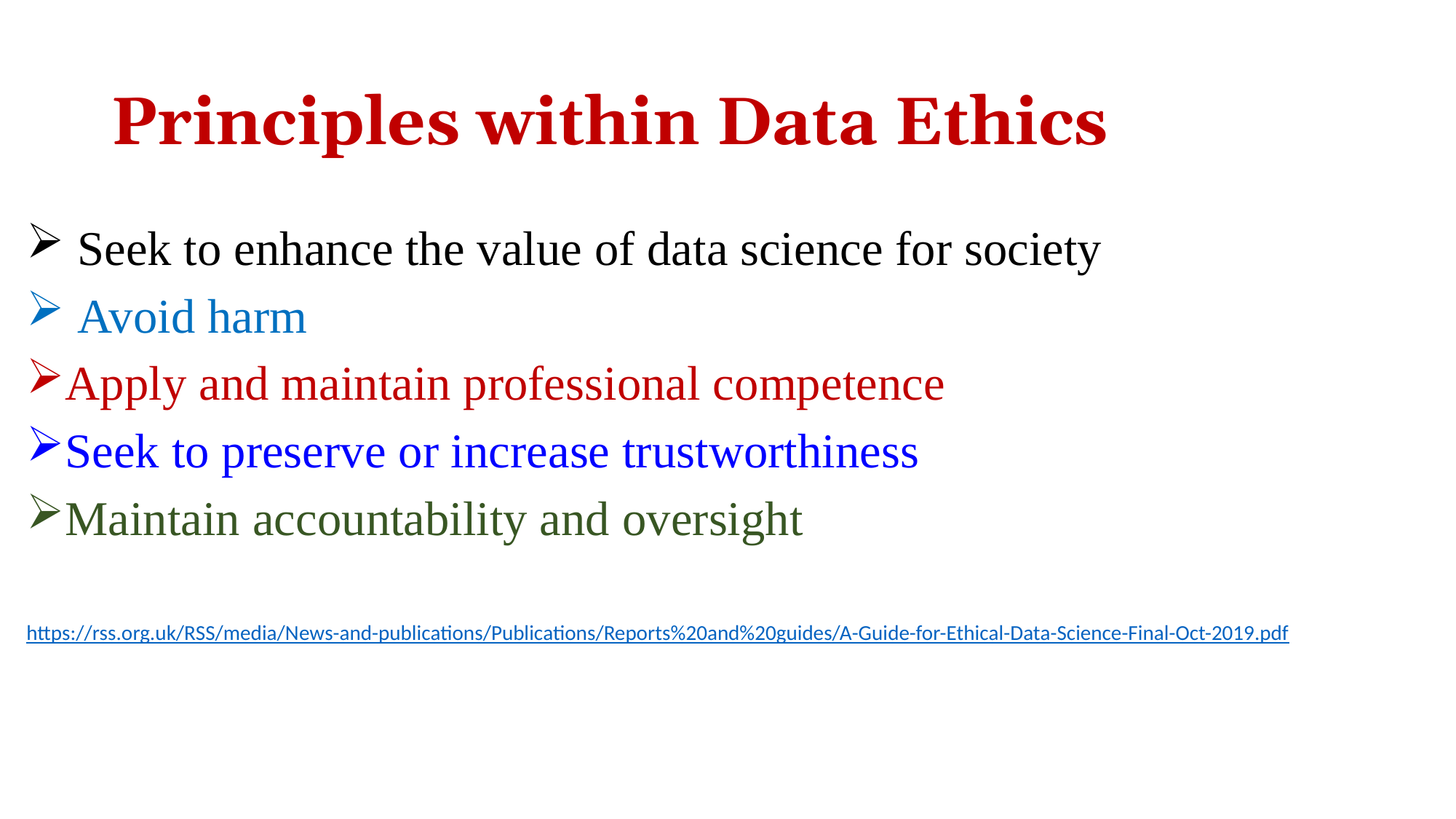

# Principles within Data Ethics
 Seek to enhance the value of data science for society
 Avoid harm
Apply and maintain professional competence
Seek to preserve or increase trustworthiness
Maintain accountability and oversight

https://rss.org.uk/RSS/media/News-and-publications/Publications/Reports%20and%20guides/A-Guide-for-Ethical-Data-Science-Final-Oct-2019.pdf